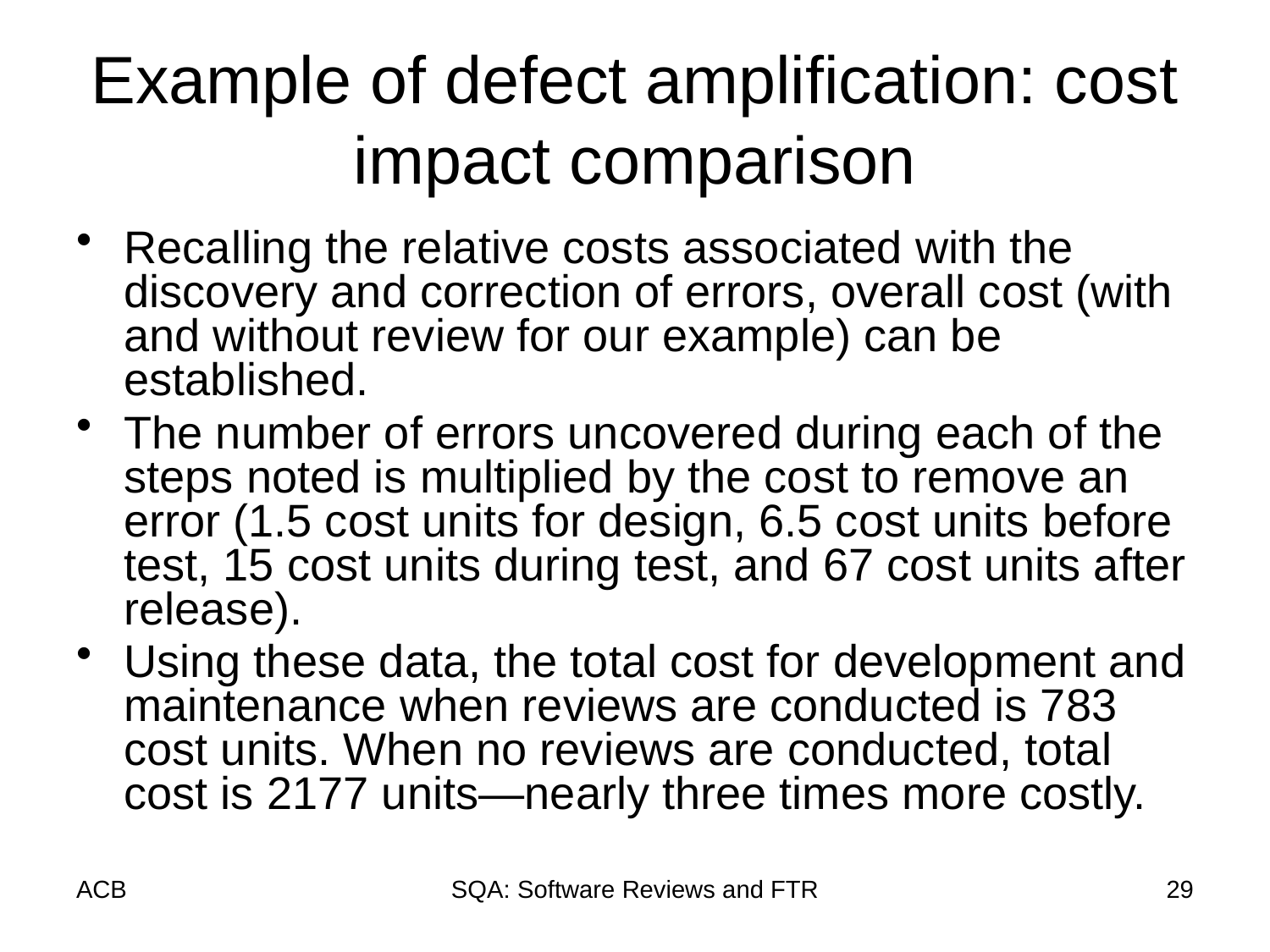

# Example of defect amplification: cost impact comparison
Recalling the relative costs associated with the discovery and correction of errors, overall cost (with and without review for our example) can be established.
The number of errors uncovered during each of the steps noted is multiplied by the cost to remove an error (1.5 cost units for design, 6.5 cost units before test, 15 cost units during test, and 67 cost units after release).
Using these data, the total cost for development and maintenance when reviews are conducted is 783 cost units. When no reviews are conducted, total cost is 2177 units—nearly three times more costly.

ACB
SQA: Software Reviews and FTR
29